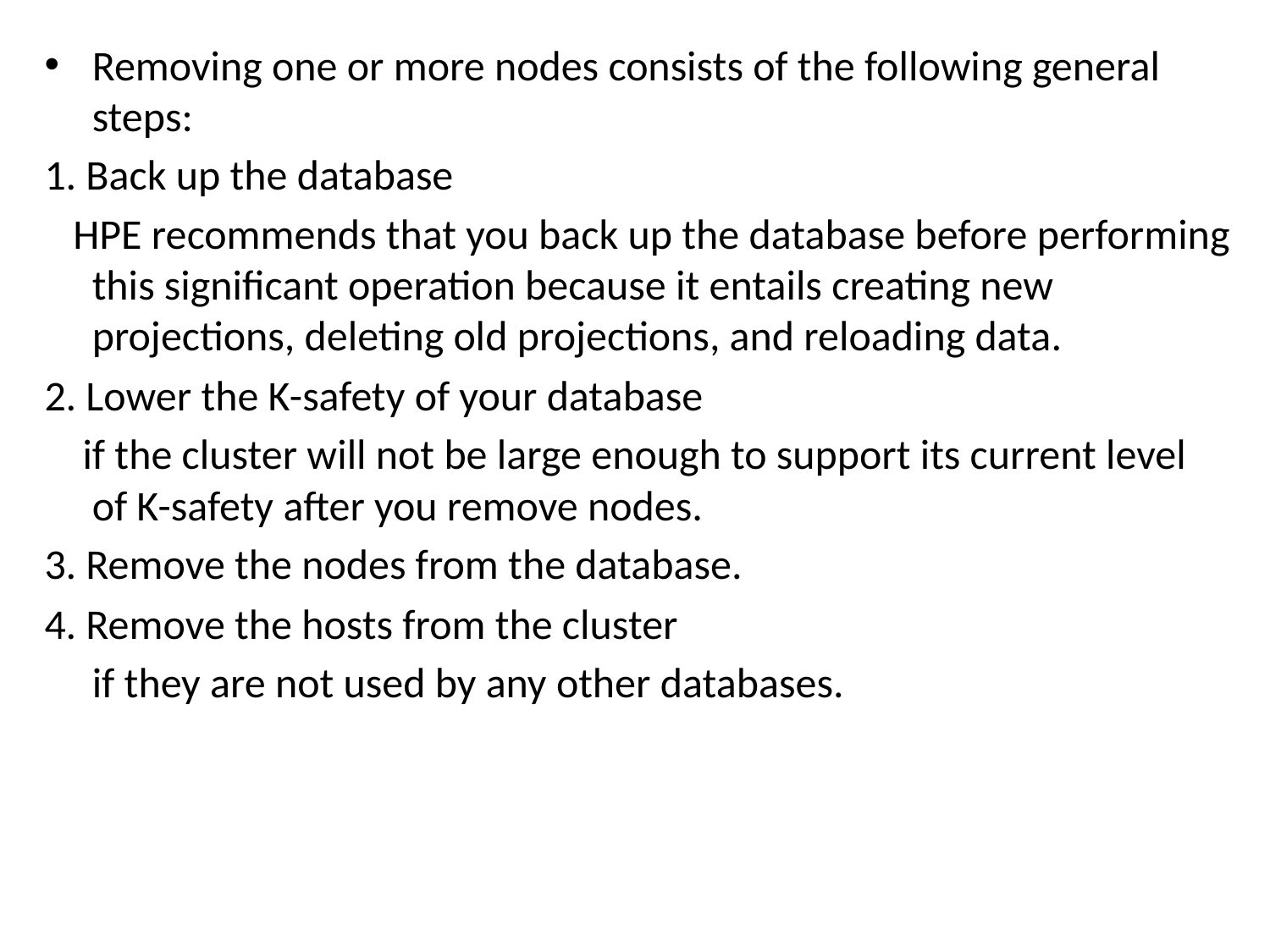

Removing one or more nodes consists of the following general steps:
1. Back up the database
   HPE recommends that you back up the database before performing this significant operation because it entails creating new projections, deleting old projections, and reloading data.
2. Lower the K-safety of your database
    if the cluster will not be large enough to support its current level of K-safety after you remove nodes.
3. Remove the nodes from the database.
4. Remove the hosts from the cluster
     if they are not used by any other databases.